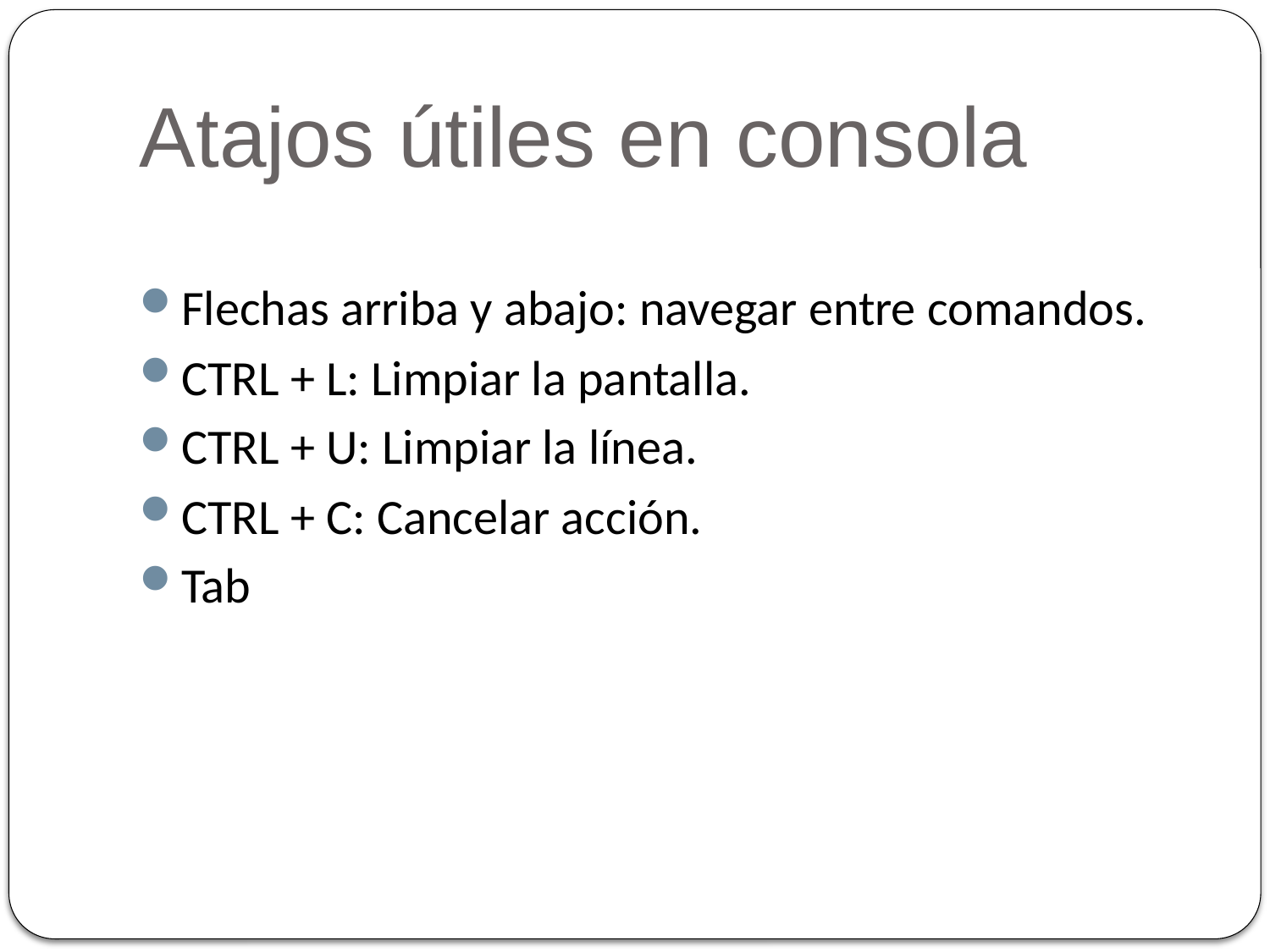

# Atajos útiles en consola

Flechas arriba y abajo: navegar entre comandos.
CTRL + L: Limpiar la pantalla.
CTRL + U: Limpiar la línea.
CTRL + C: Cancelar acción.
Tab